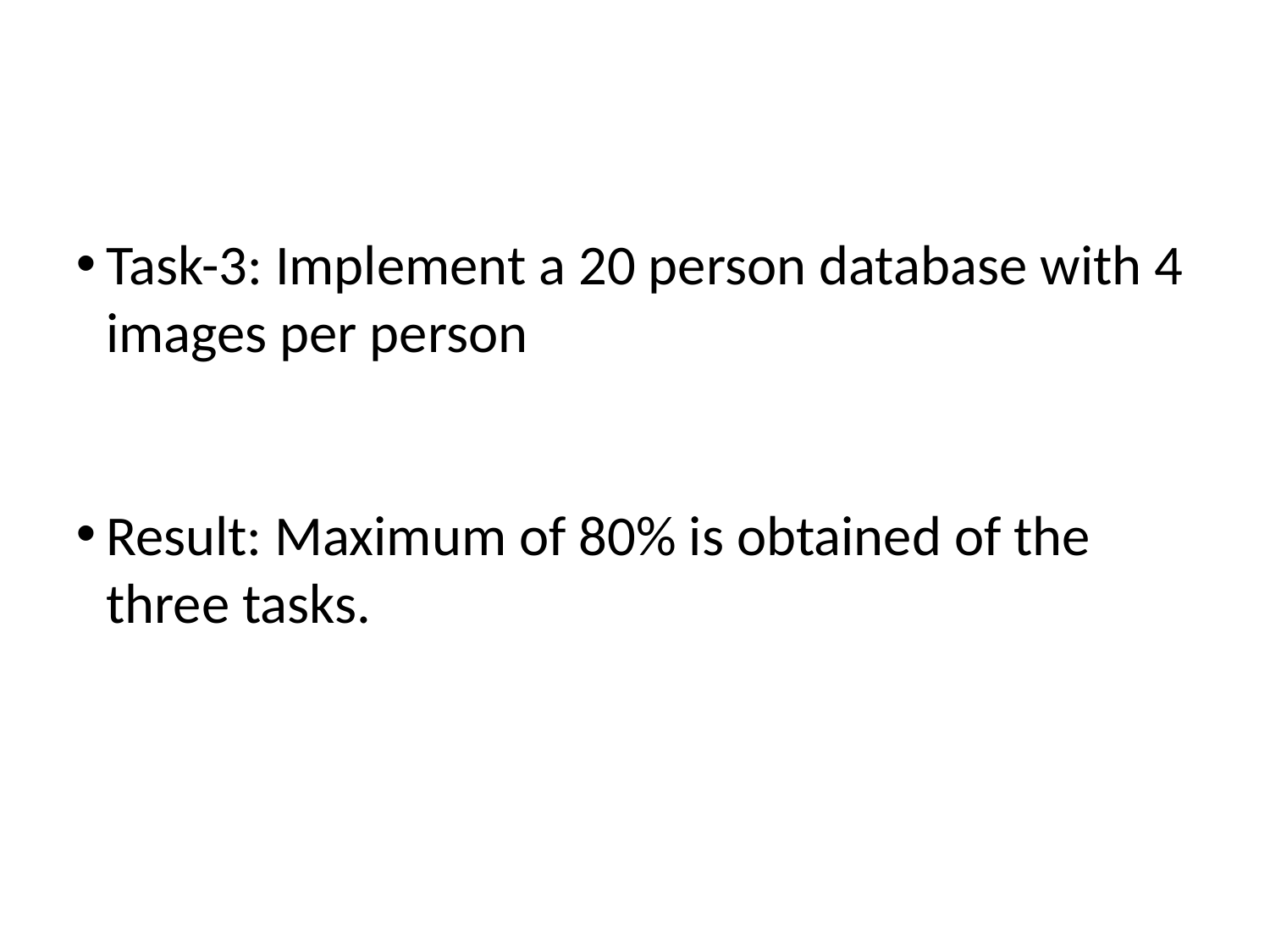

Task-3: Implement a 20 person database with 4 images per person

Result: Maximum of 80% is obtained of the three tasks.